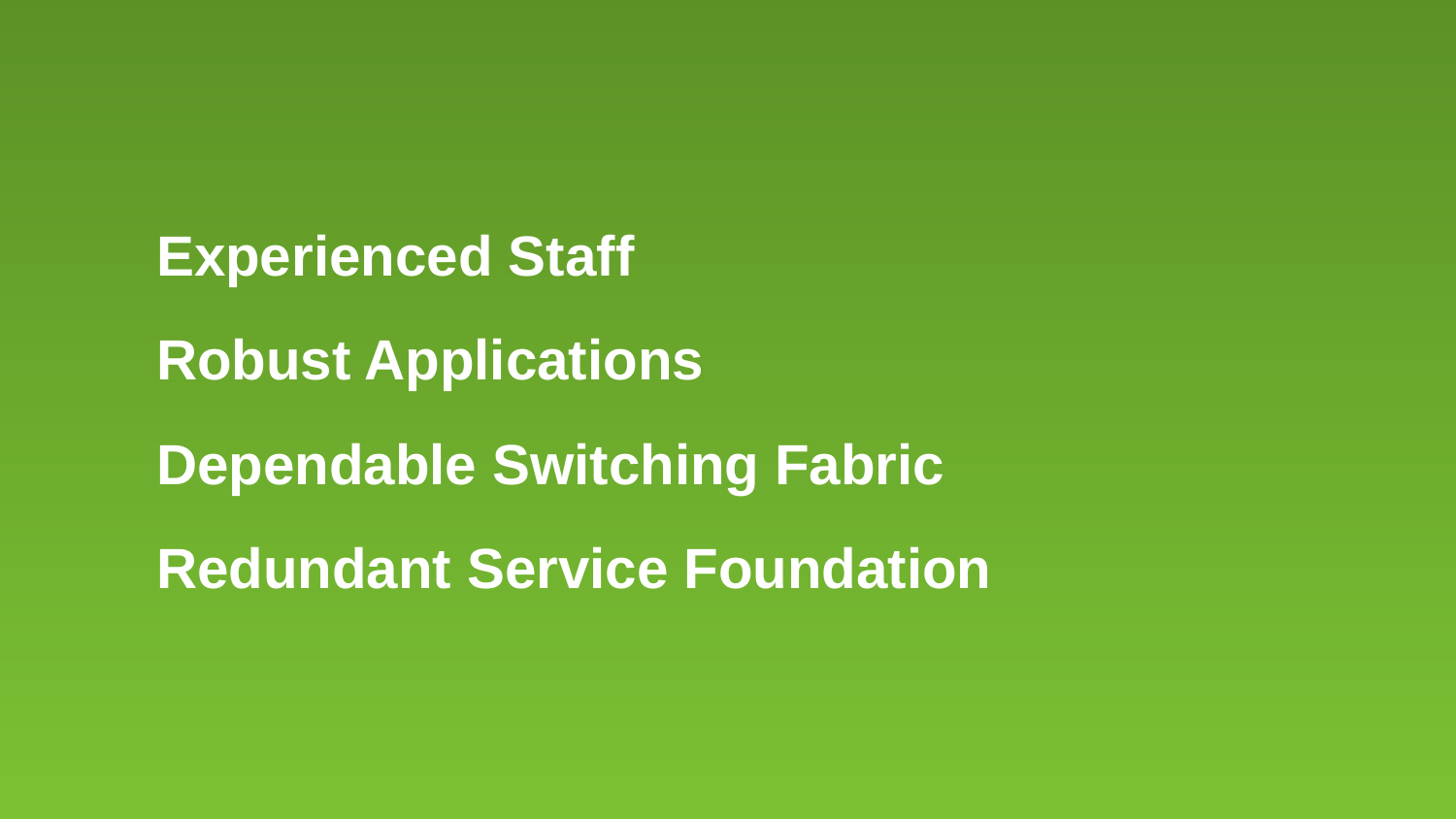

Experienced Staff
Robust Applications
Dependable Switching Fabric
Redundant Service Foundation